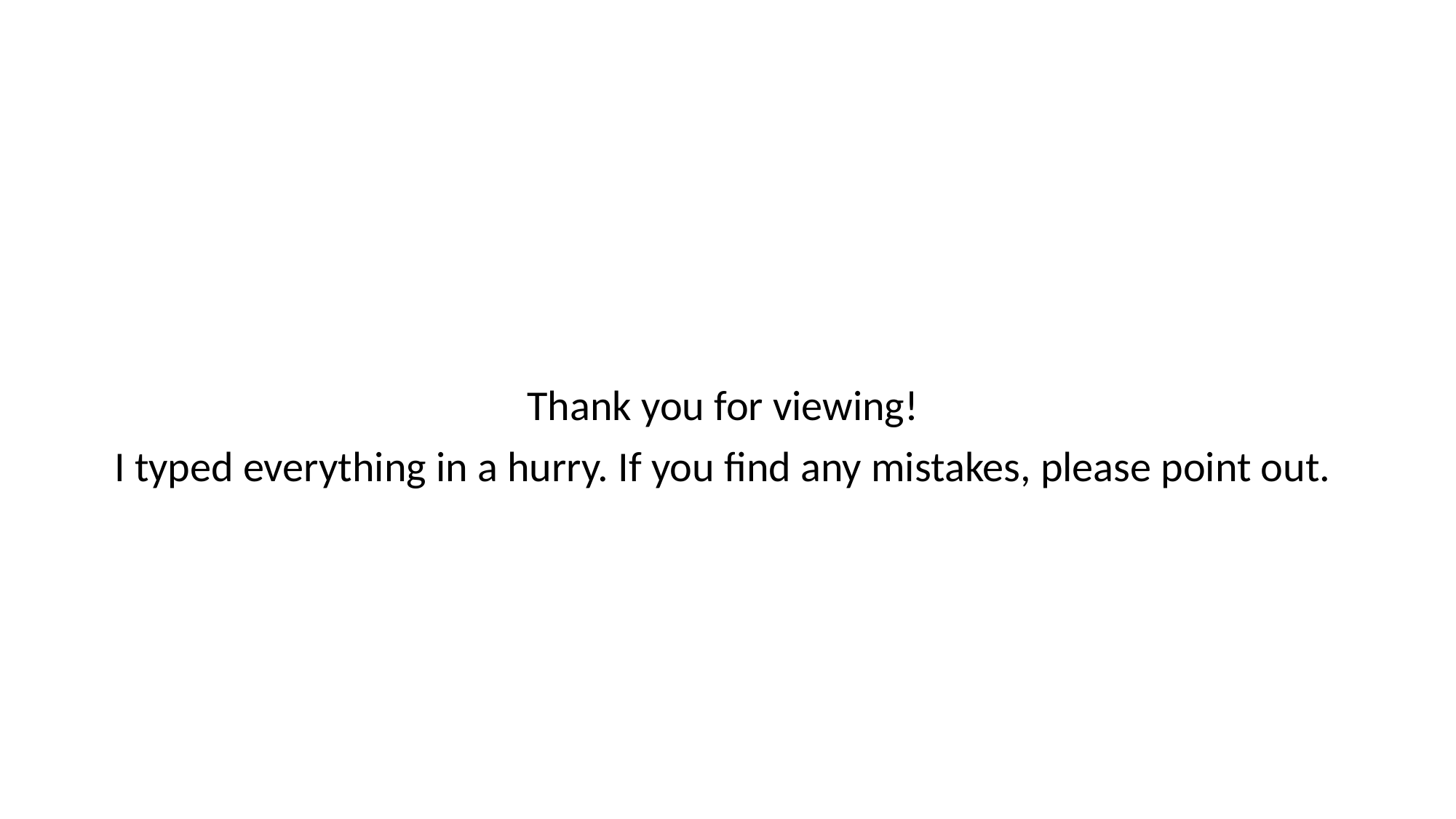

Thank you for viewing!
I typed everything in a hurry. If you find any mistakes, please point out.